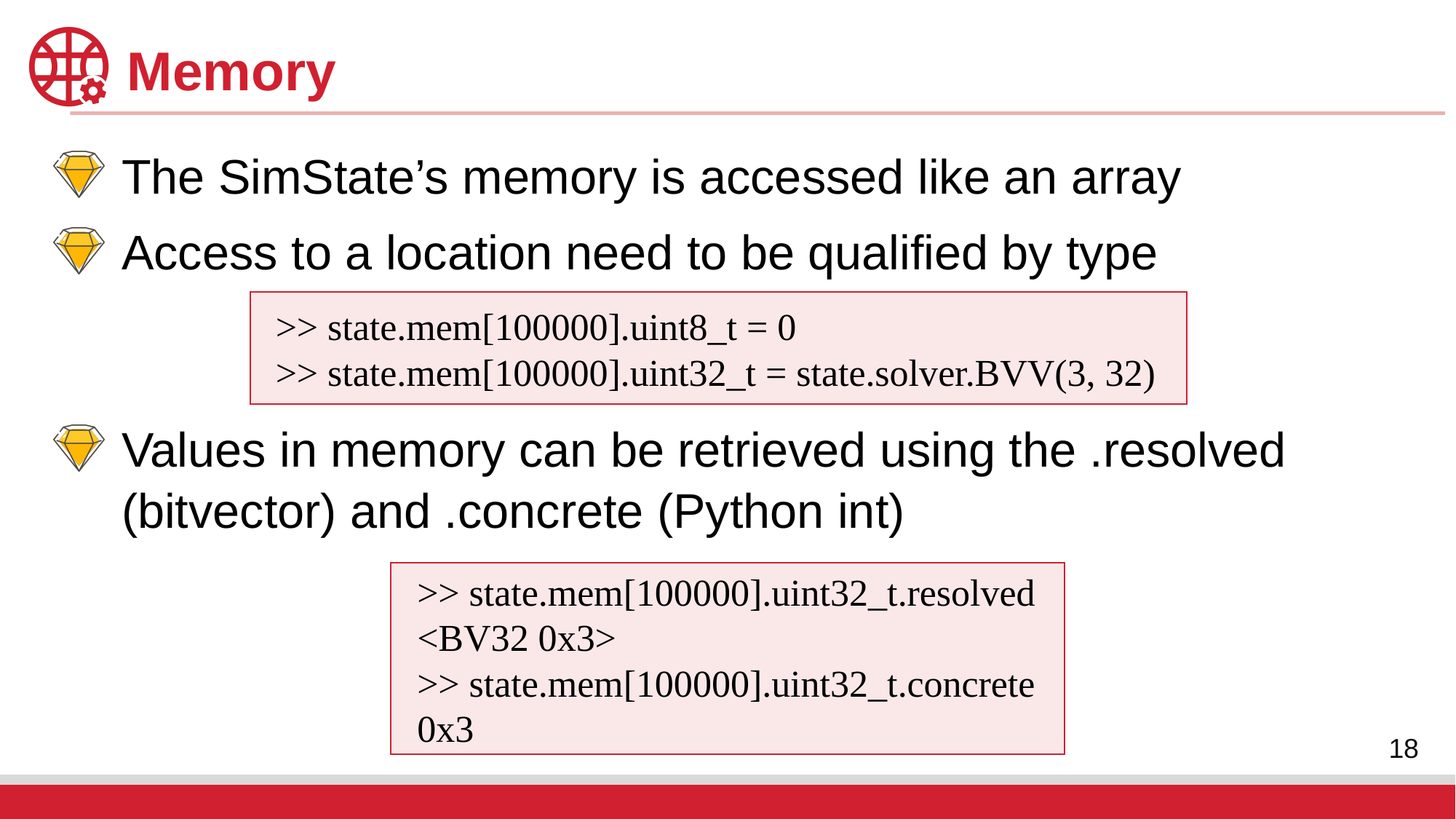

Memory
The SimState’s memory is accessed like an array
Access to a location need to be qualified by type

>> state.mem[100000].uint8_t = 0
>> state.mem[100000].uint32_t = state.solver.BVV(3, 32)
Values in memory can be retrieved using the .resolved (bitvector) and .concrete (Python int)

>> state.mem[100000].uint32_t.resolved
<BV32 0x3>
>> state.mem[100000].uint32_t.concrete
0x3